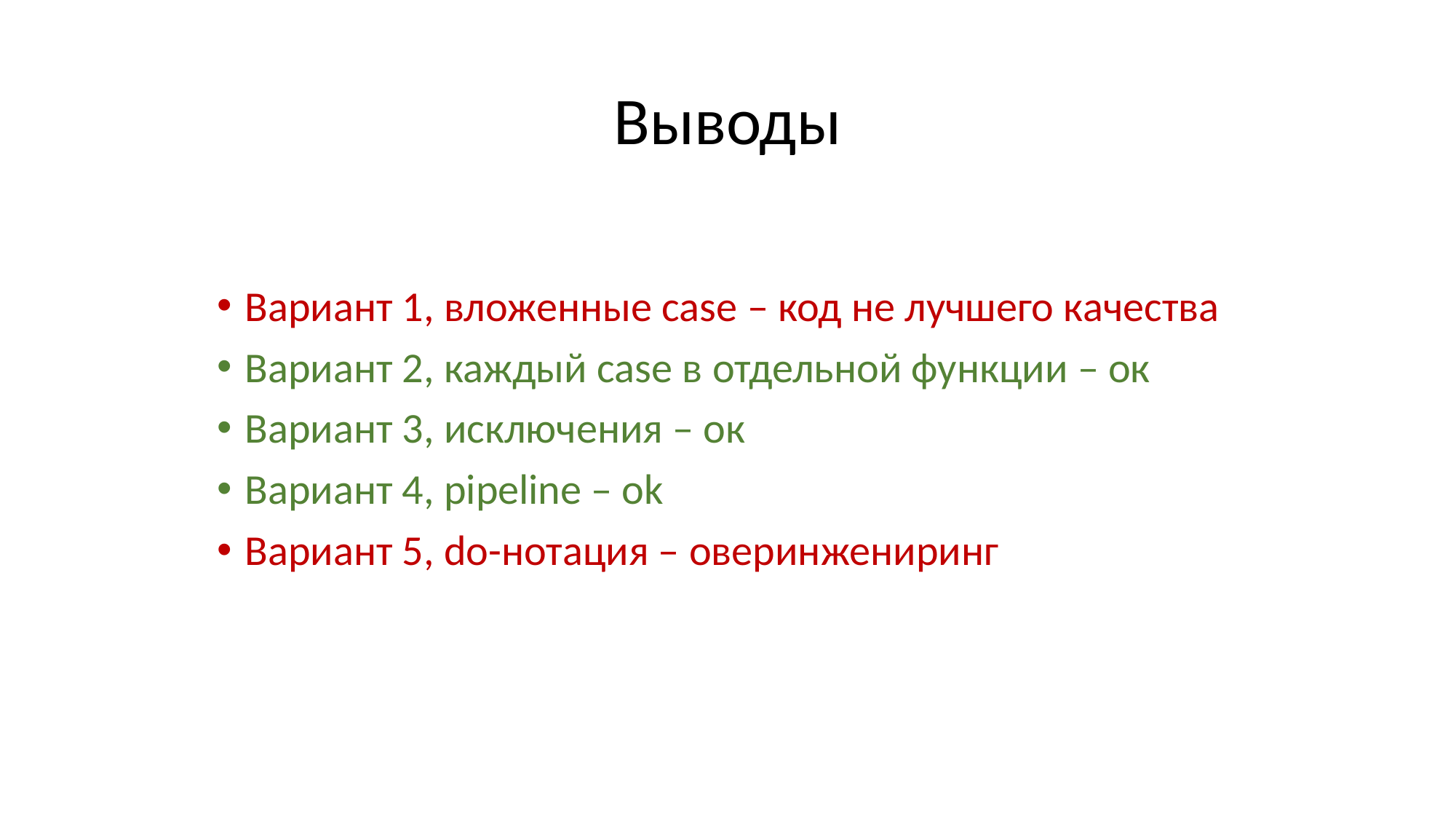

# Выводы
Вариант 1, вложенные case – код не лучшего качества
Вариант 2, каждый case в отдельной функции – ок
Вариант 3, исключения – ок
Вариант 4, pipeline – ok
Вариант 5, do-нотация – оверинжениринг